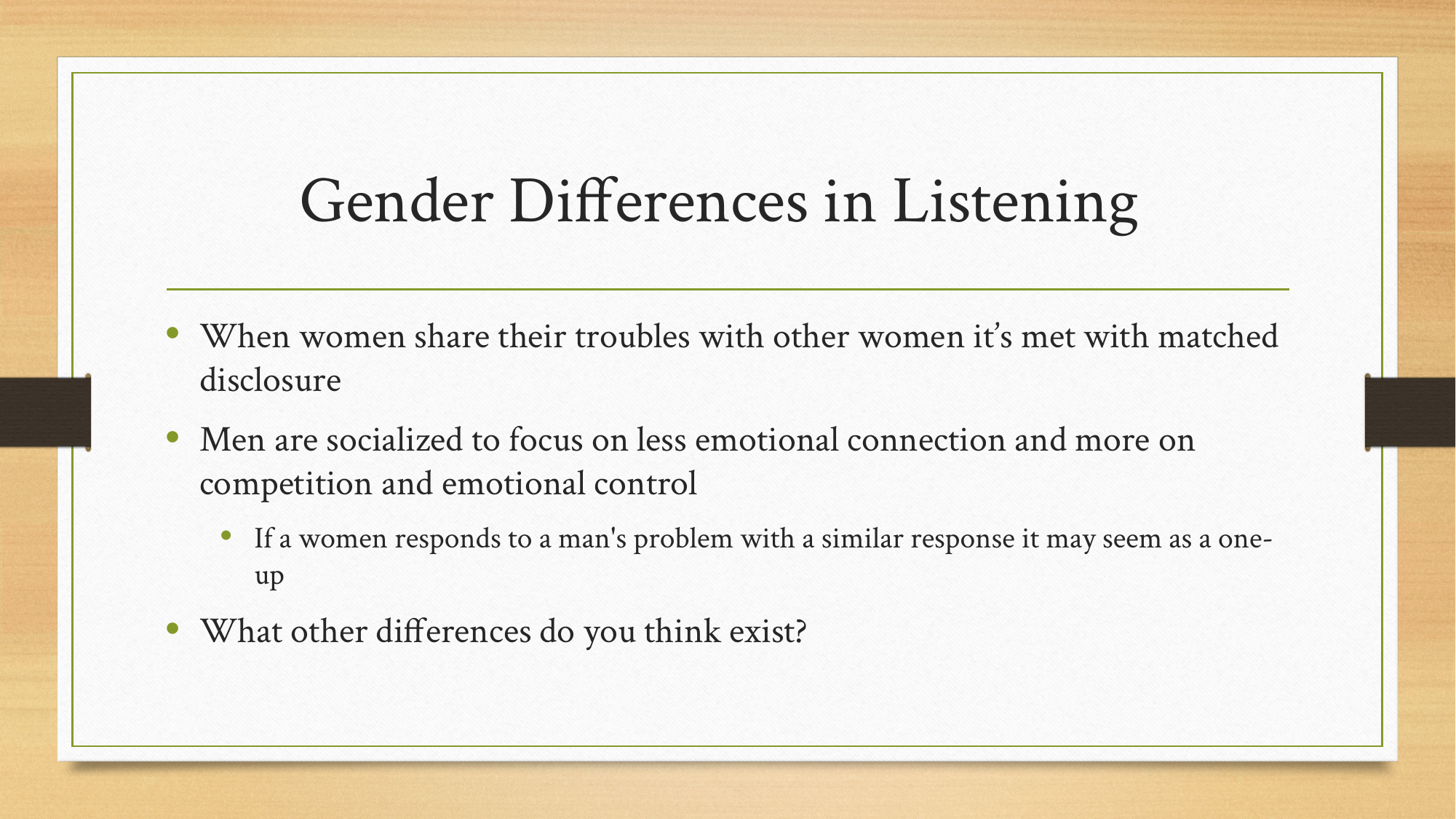

# Gender Differences in Listening
When women share their troubles with other women it’s met with matched disclosure
Men are socialized to focus on less emotional connection and more on competition and emotional control
If a women responds to a man's problem with a similar response it may seem as a one-up
What other differences do you think exist?